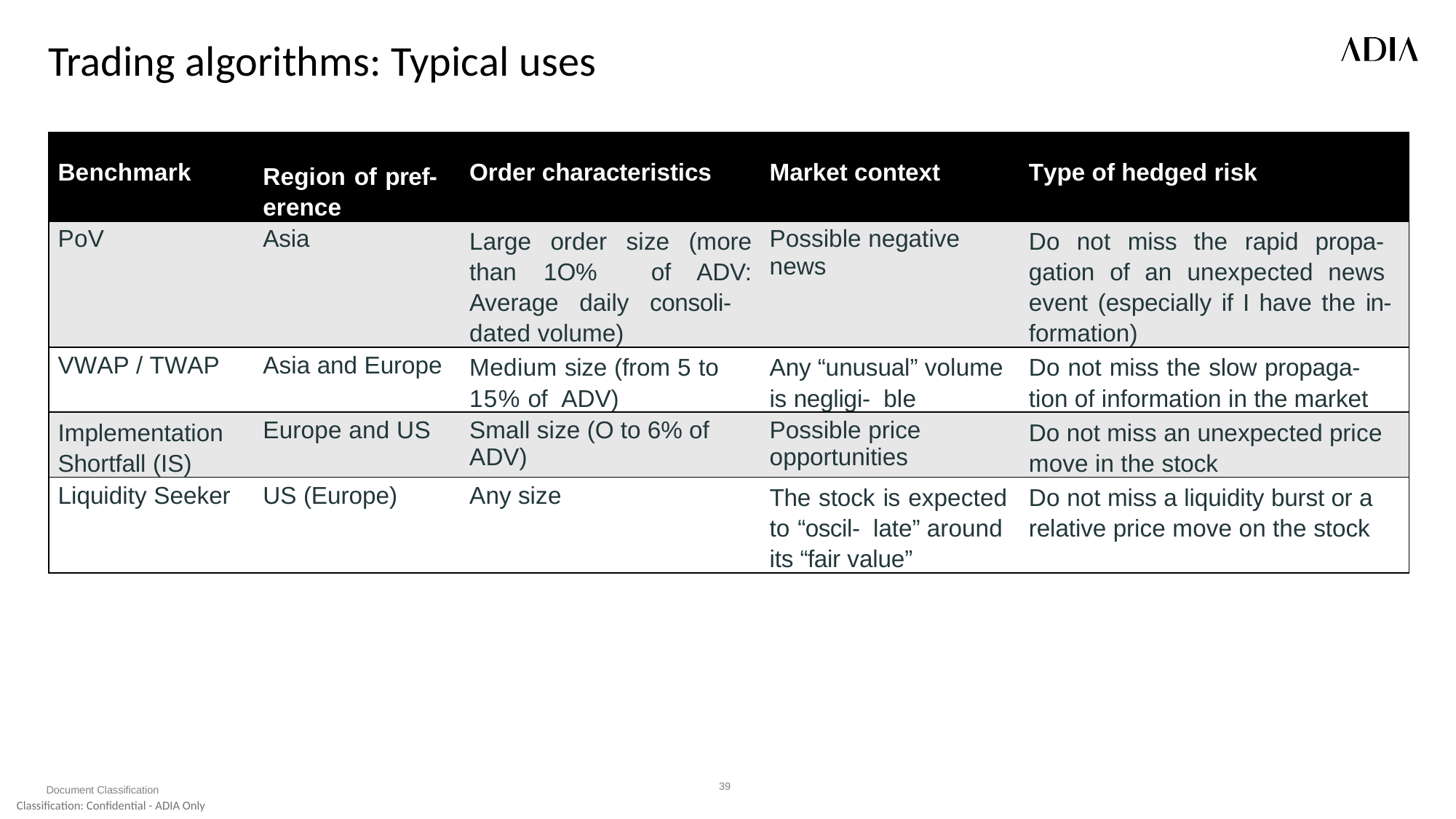

# Trading algorithms: Typical uses
| Benchmark | Region of pref- erence | Order characteristics | Market context | Type of hedged risk |
| --- | --- | --- | --- | --- |
| PoV | Asia | Large order size (more than 1O% of ADV: Average daily consoli- dated volume) | Possible negative news | Do not miss the rapid propa- gation of an unexpected news event (especially if I have the in- formation) |
| VWAP / TWAP | Asia and Europe | Medium size (from 5 to 15% of ADV) | Any “unusual” volume is negligi- ble | Do not miss the slow propaga- tion of information in the market |
| Implementation Shortfall (IS) | Europe and US | Small size (O to 6% of ADV) | Possible price opportunities | Do not miss an unexpected price move in the stock |
| Liquidity Seeker | US (Europe) | Any size | The stock is expected to “oscil- late” around its “fair value” | Do not miss a liquidity burst or a relative price move on the stock |
39
Document Classification